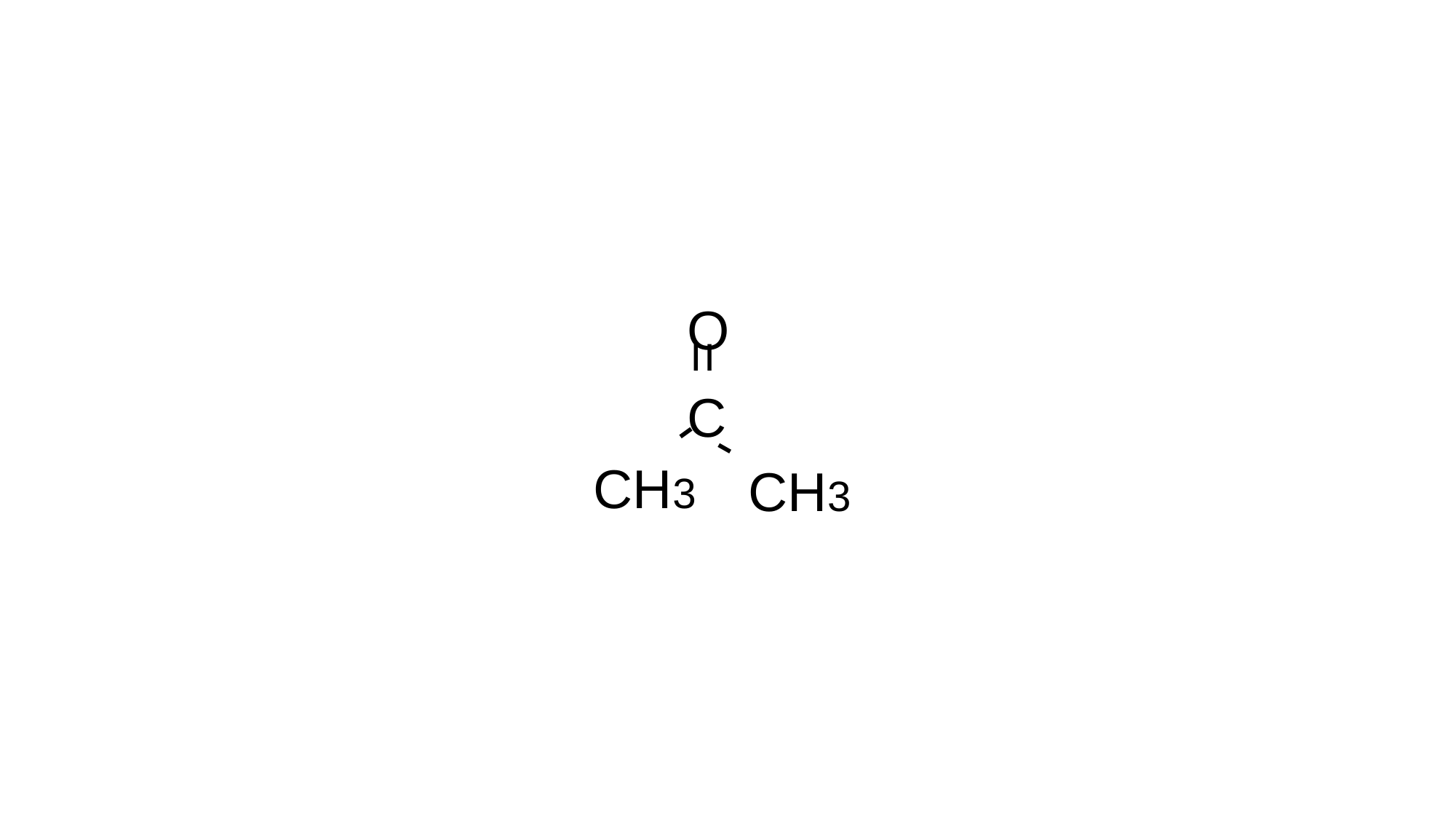

O
=
CH3
C
-
-
CH3